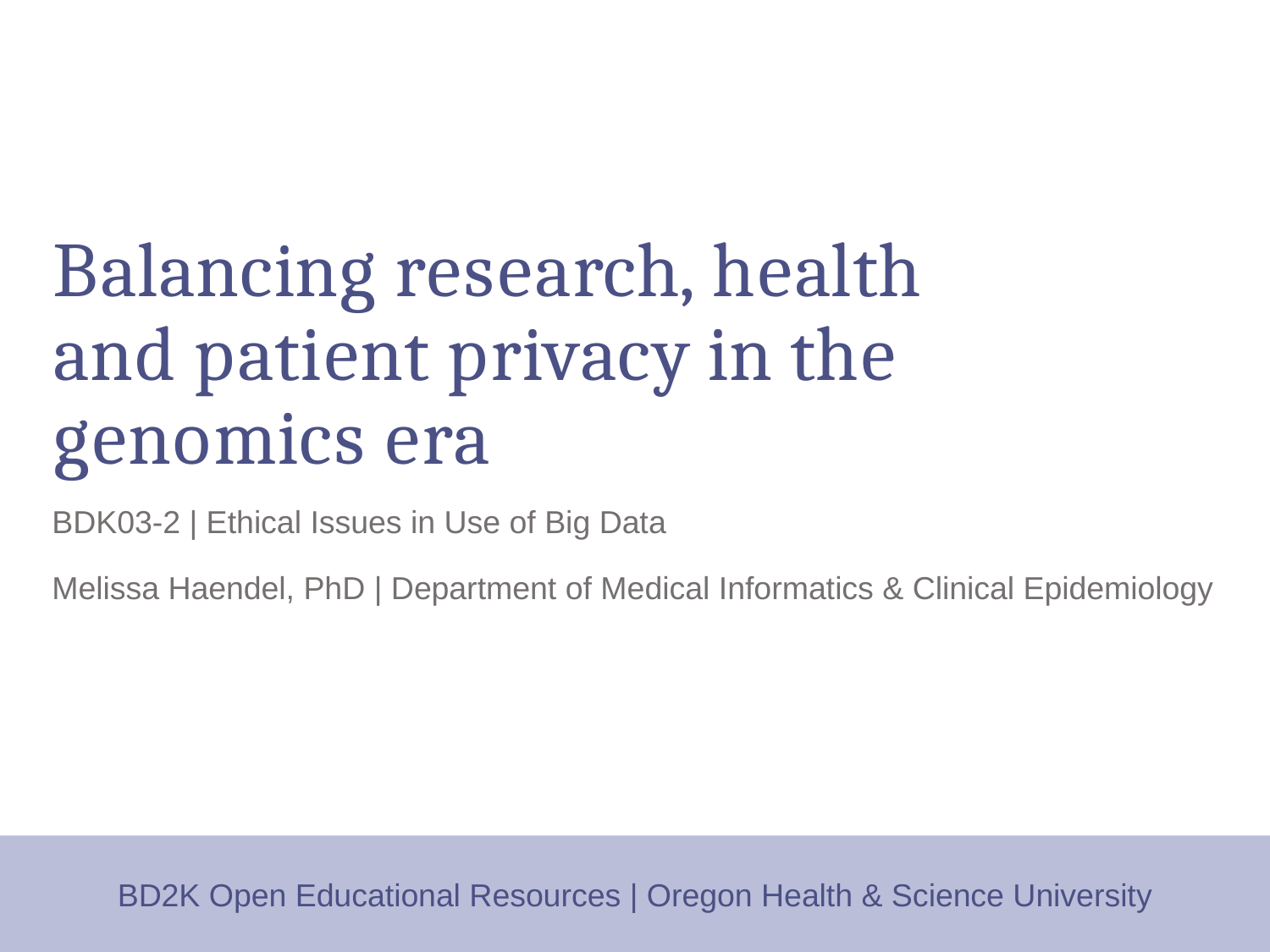

# Balancing research, health and patient privacy in the genomics era
BDK03-2 | Ethical Issues in Use of Big Data
Melissa Haendel, PhD | Department of Medical Informatics & Clinical Epidemiology